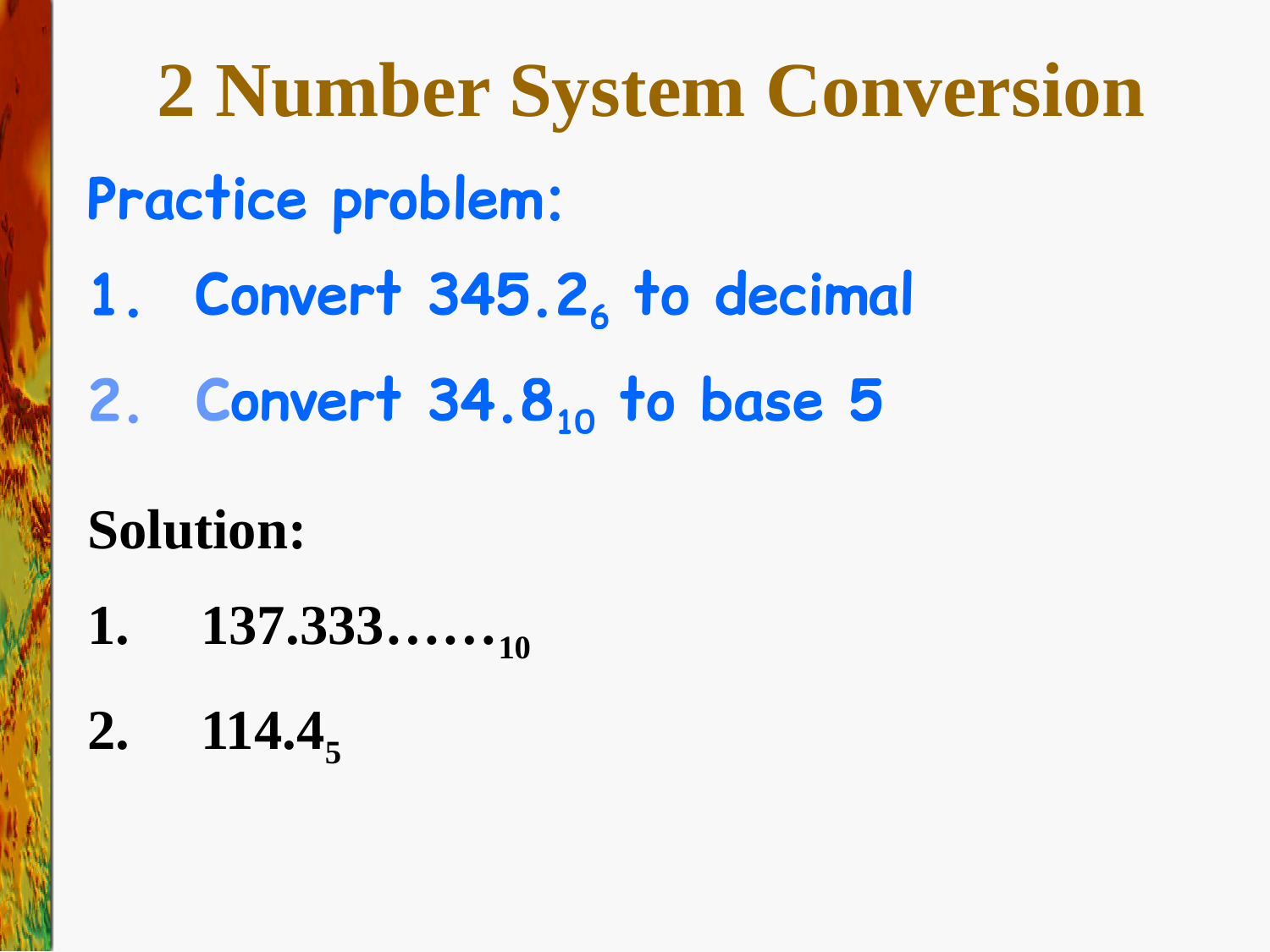

# 2 Number System Conversion
Practice problem:
1.  Convert 345.26 to decimal
2.  Convert 34.810 to base 5
Solution:
1.     137.333……10
2.     114.45